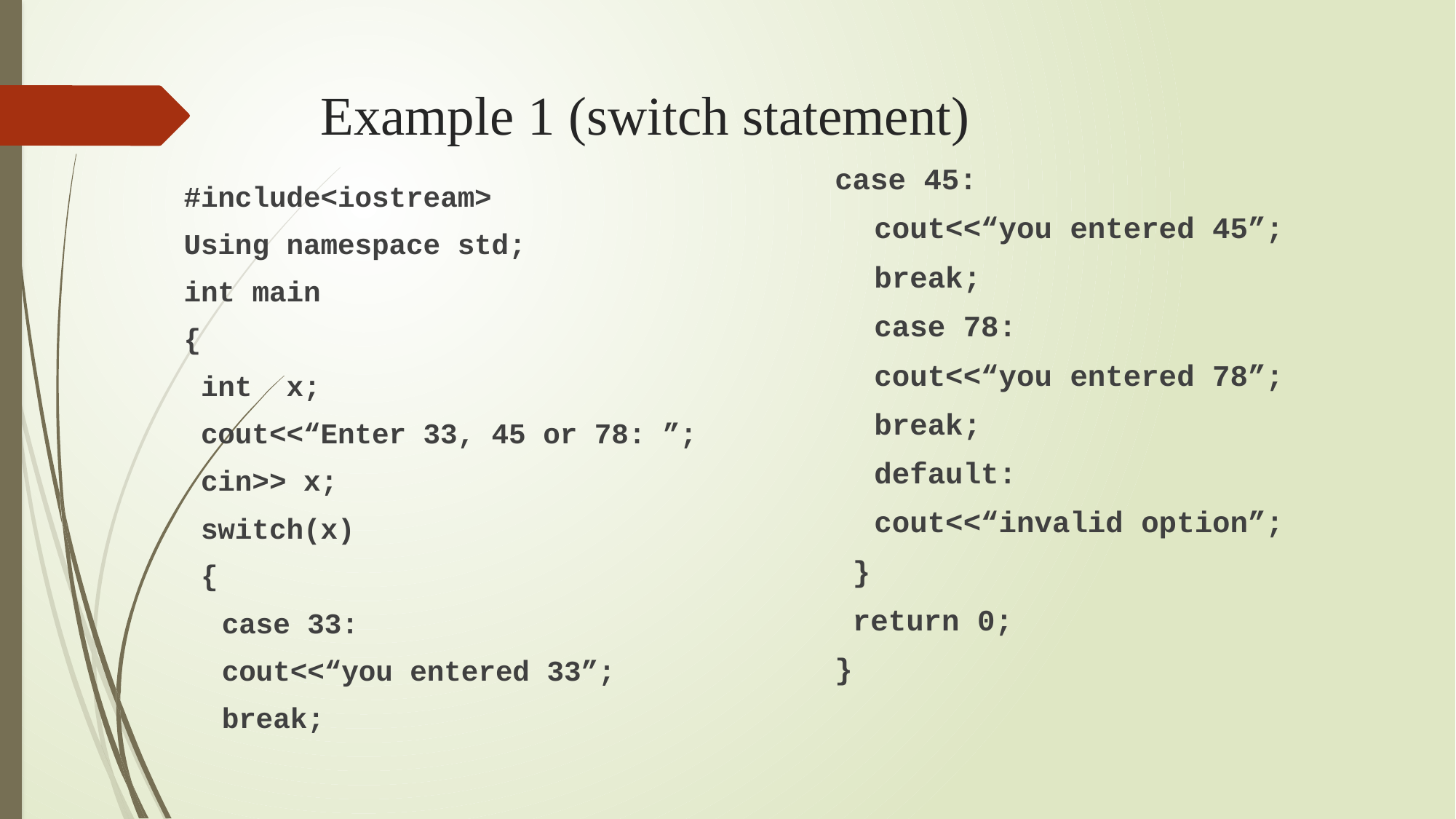

# Example 1 (switch statement)
case 45:
		cout<<“you entered 45”;
		break;
	case 78:
		cout<<“you entered 78”;
		break;
	default:
		cout<<“invalid option”;
 }
 return 0;
}

#include<iostream>
Using namespace std;
int main
{
 int  x;
 cout<<“Enter 33, 45 or 78: ”;
 cin>> x;
 switch(x)
 {
	case 33:
		cout<<“you entered 33”;
		break;